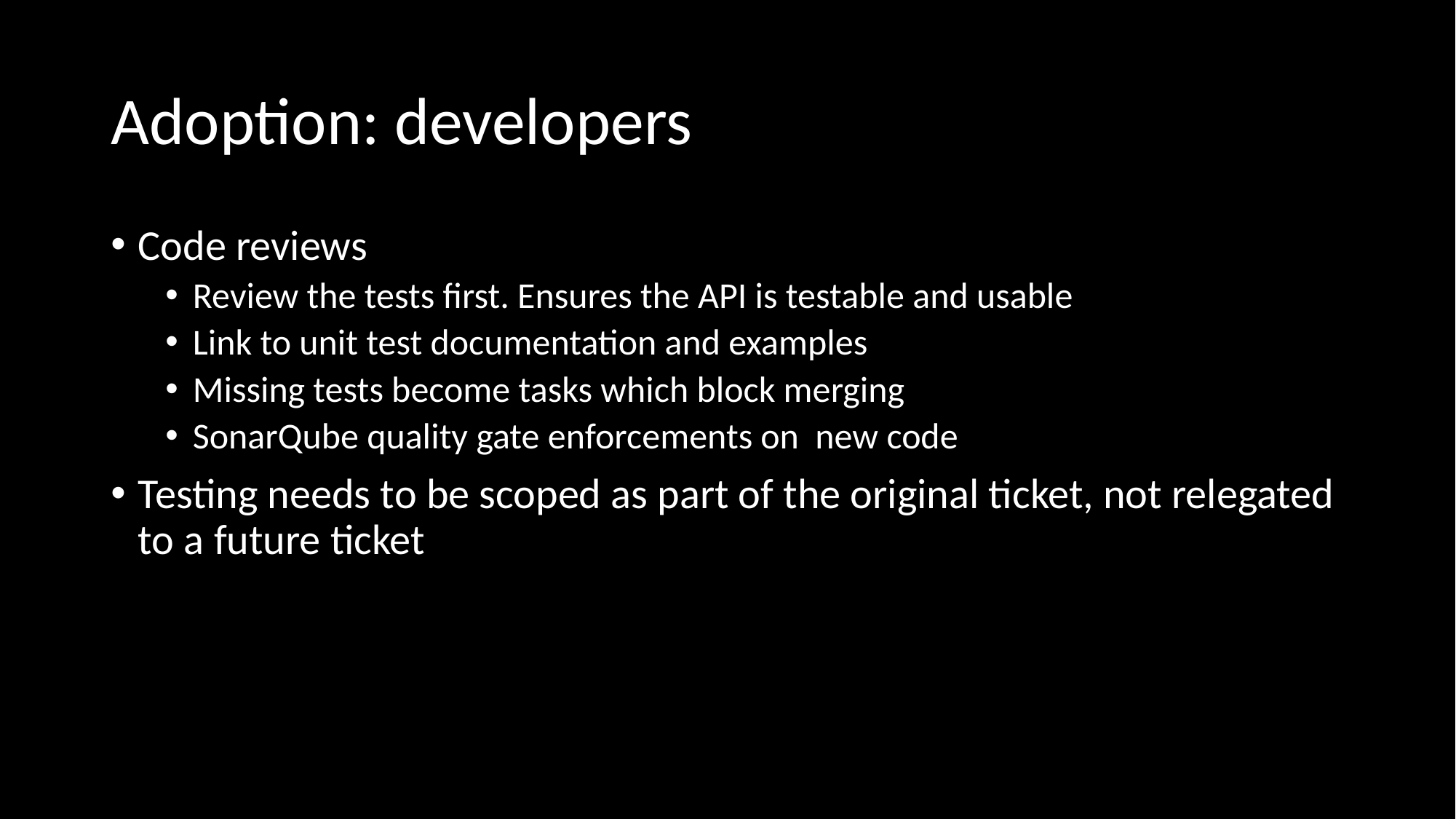

# Adoption: developers
Code reviews
Review the tests first. Ensures the API is testable and usable
Link to unit test documentation and examples
Missing tests become tasks which block merging
SonarQube quality gate enforcements on  new code
Testing needs to be scoped as part of the original ticket, not relegated to a future ticket